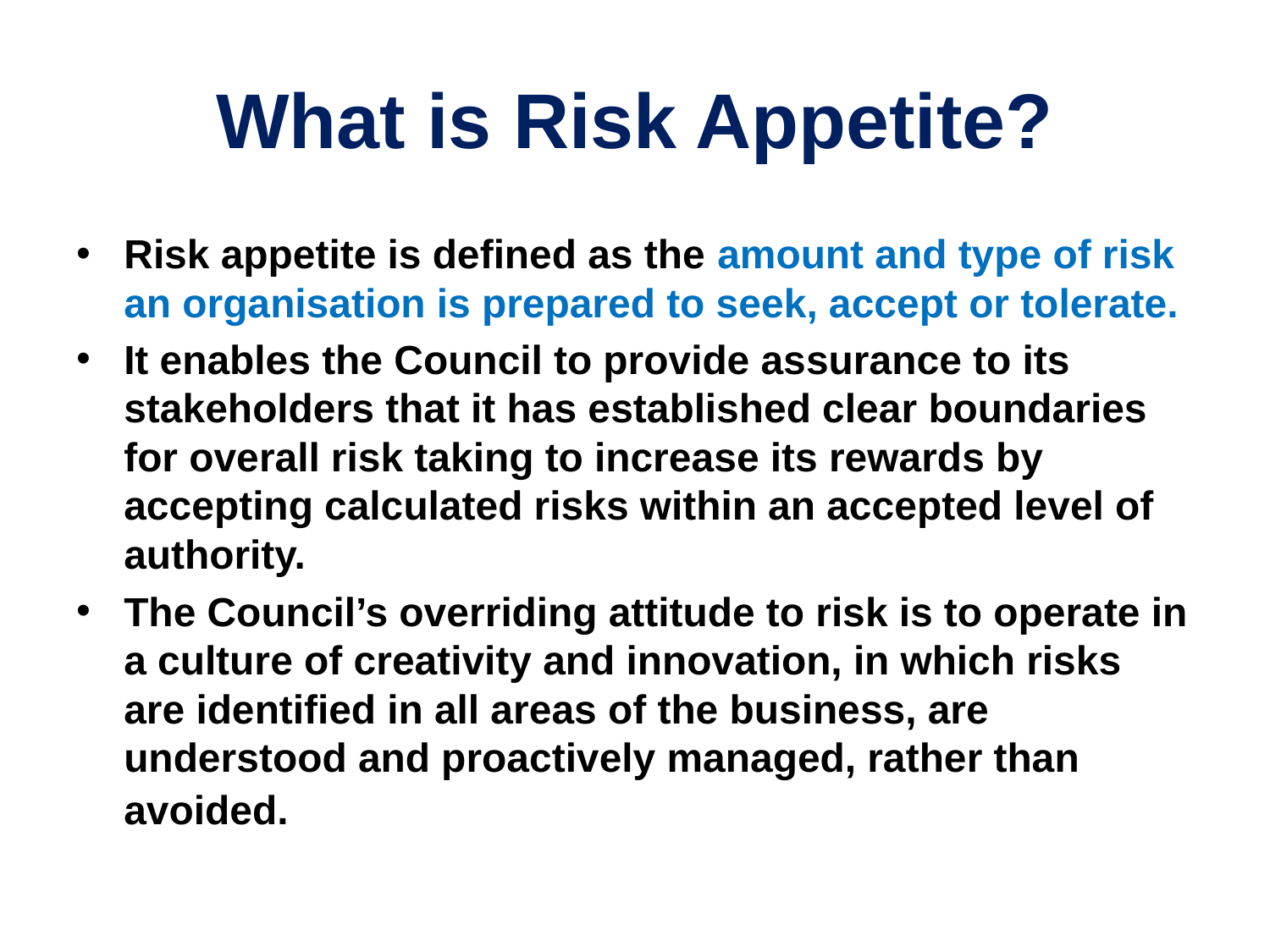

# What is Risk Appetite?
Risk appetite is defined as the amount and type of risk an organisation is prepared to seek, accept or tolerate.
It enables the Council to provide assurance to its stakeholders that it has established clear boundaries for overall risk taking to increase its rewards by accepting calculated risks within an accepted level of authority.
The Council’s overriding attitude to risk is to operate in a culture of creativity and innovation, in which risks are identified in all areas of the business, are understood and proactively managed, rather than avoided.